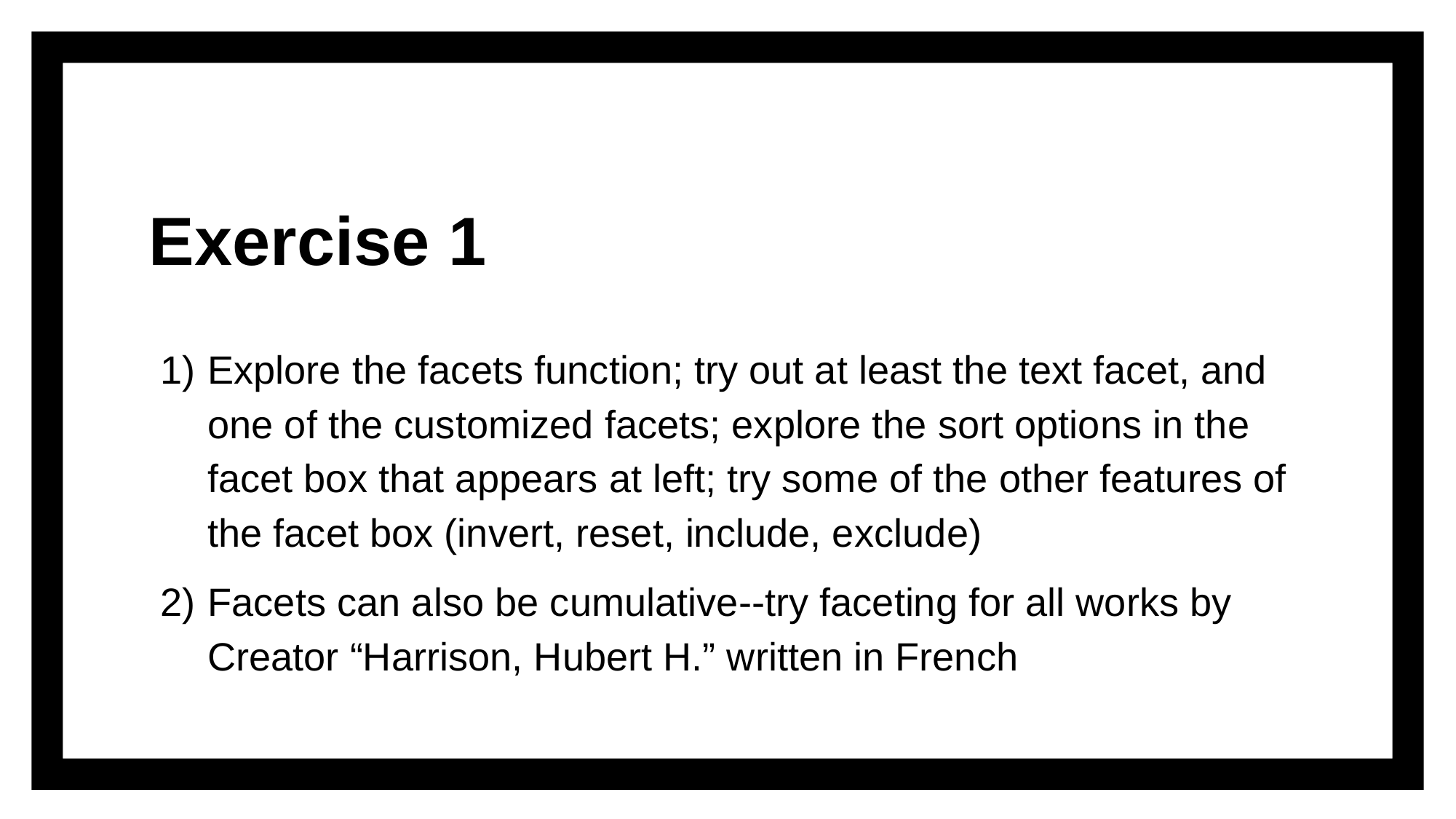

# Exercise 1
Explore the facets function; try out at least the text facet, and one of the customized facets; explore the sort options in the facet box that appears at left; try some of the other features of the facet box (invert, reset, include, exclude)
Facets can also be cumulative--try faceting for all works by Creator “Harrison, Hubert H.” written in French